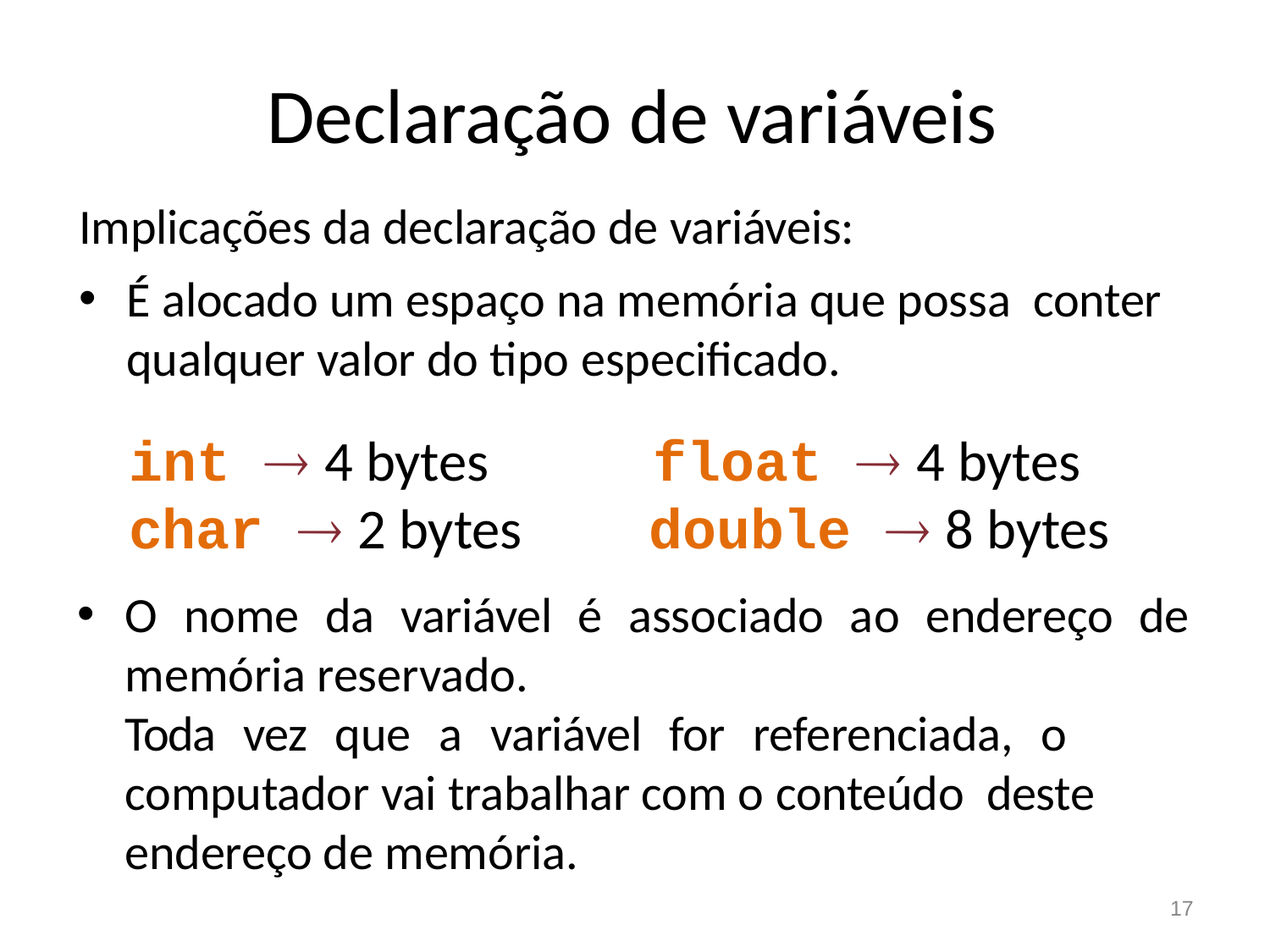

# Declaração de variáveis
Implicações da declaração de variáveis:
É alocado um espaço na memória que possa  conter qualquer valor do tipo especificado.
int → 4 bytes
char → 2 bytes
float → 4 bytes
double → 8 bytes
O nome da variável é associado ao endereço de  memória reservado.
Toda vez que a variável for referenciada, o  computador vai trabalhar com o conteúdo  deste endereço de memória.
17